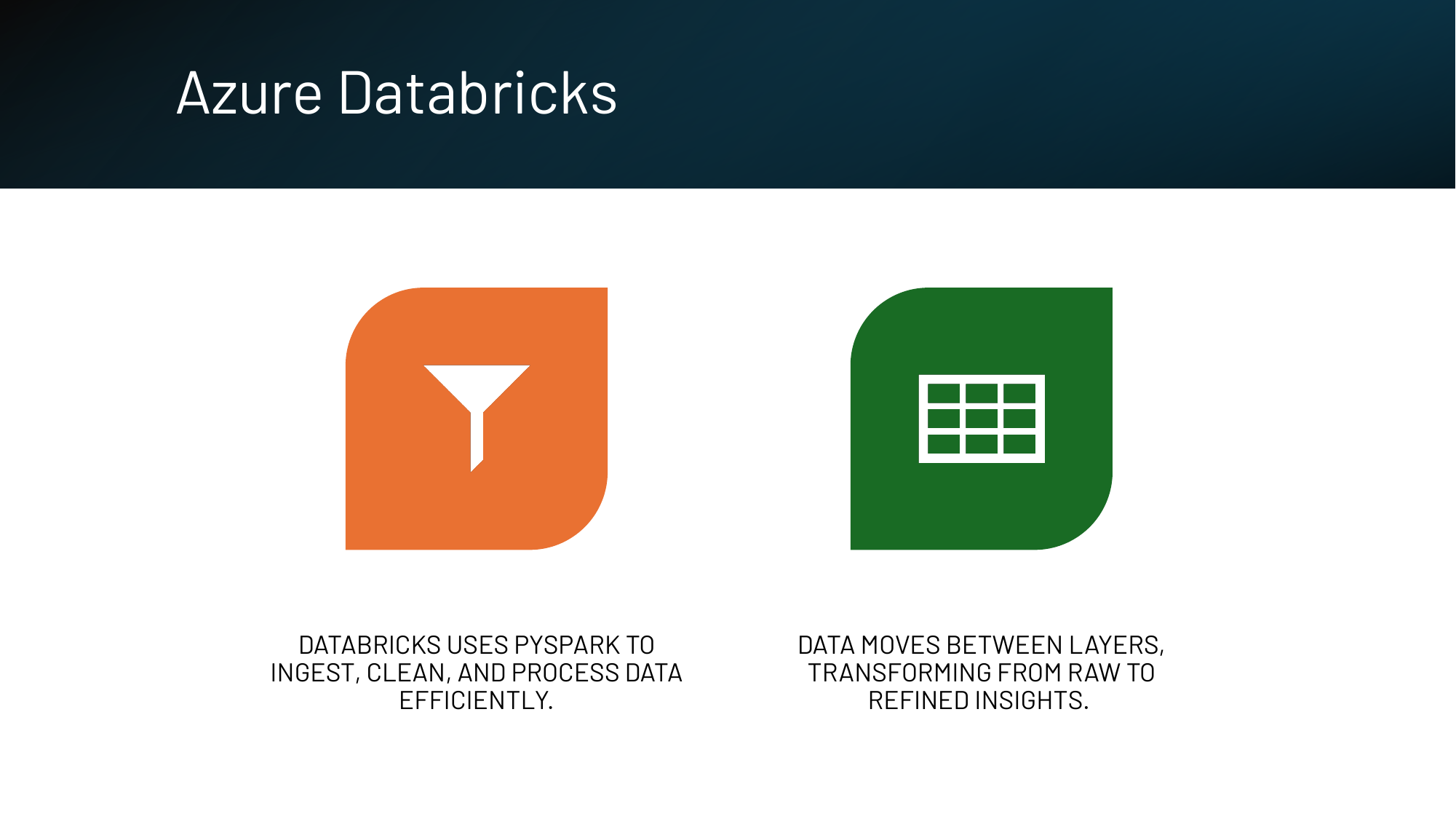

# Azure Databricks
Databricks uses PySpark to ingest, clean, and process data efficiently.
Data moves between layers, transforming from raw to refined insights.